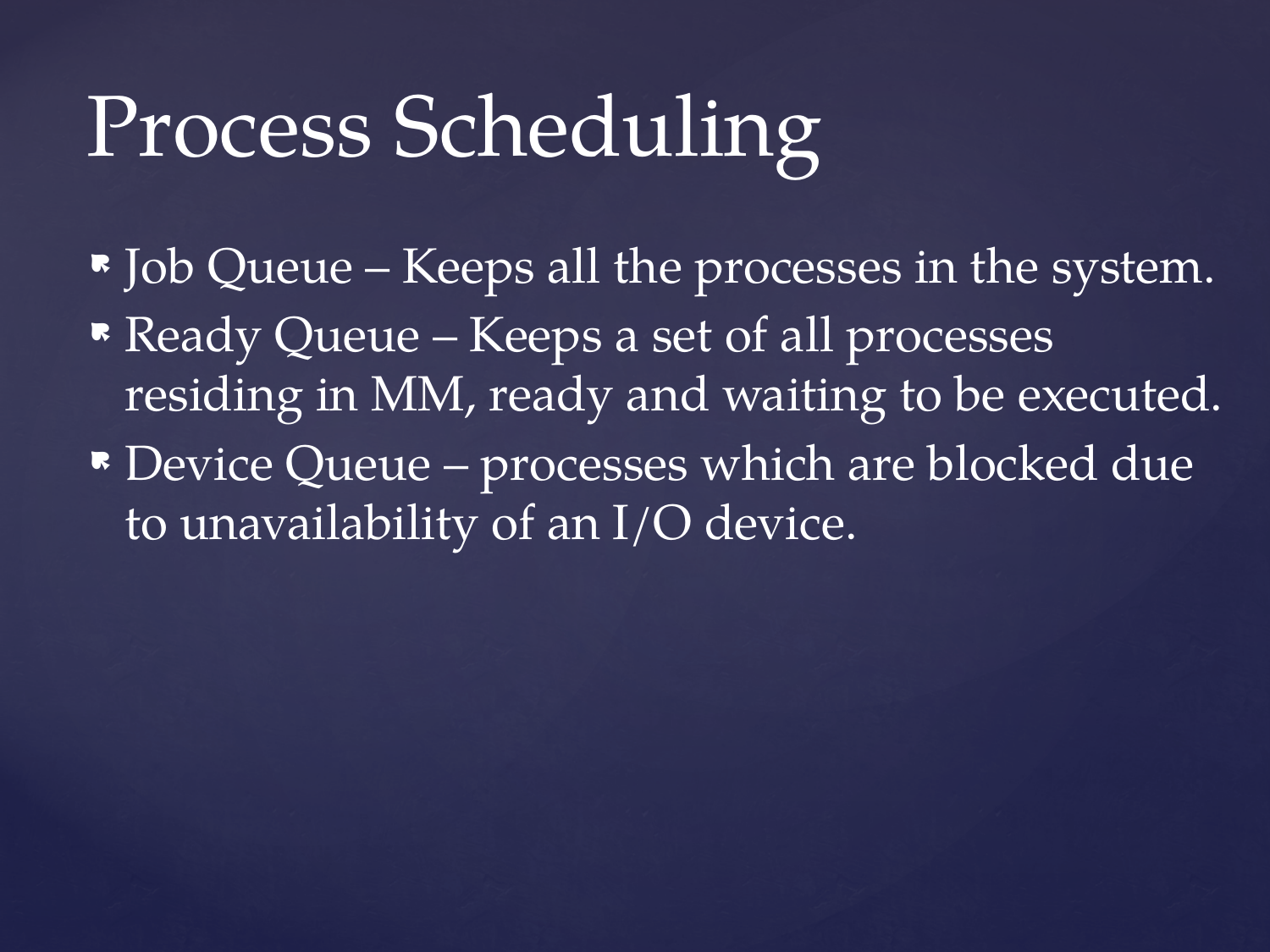

# Process Scheduling
Job Queue – Keeps all the processes in the system.
Ready Queue – Keeps a set of all processes residing in MM, ready and waiting to be executed.
Device Queue – processes which are blocked due to unavailability of an I/O device.